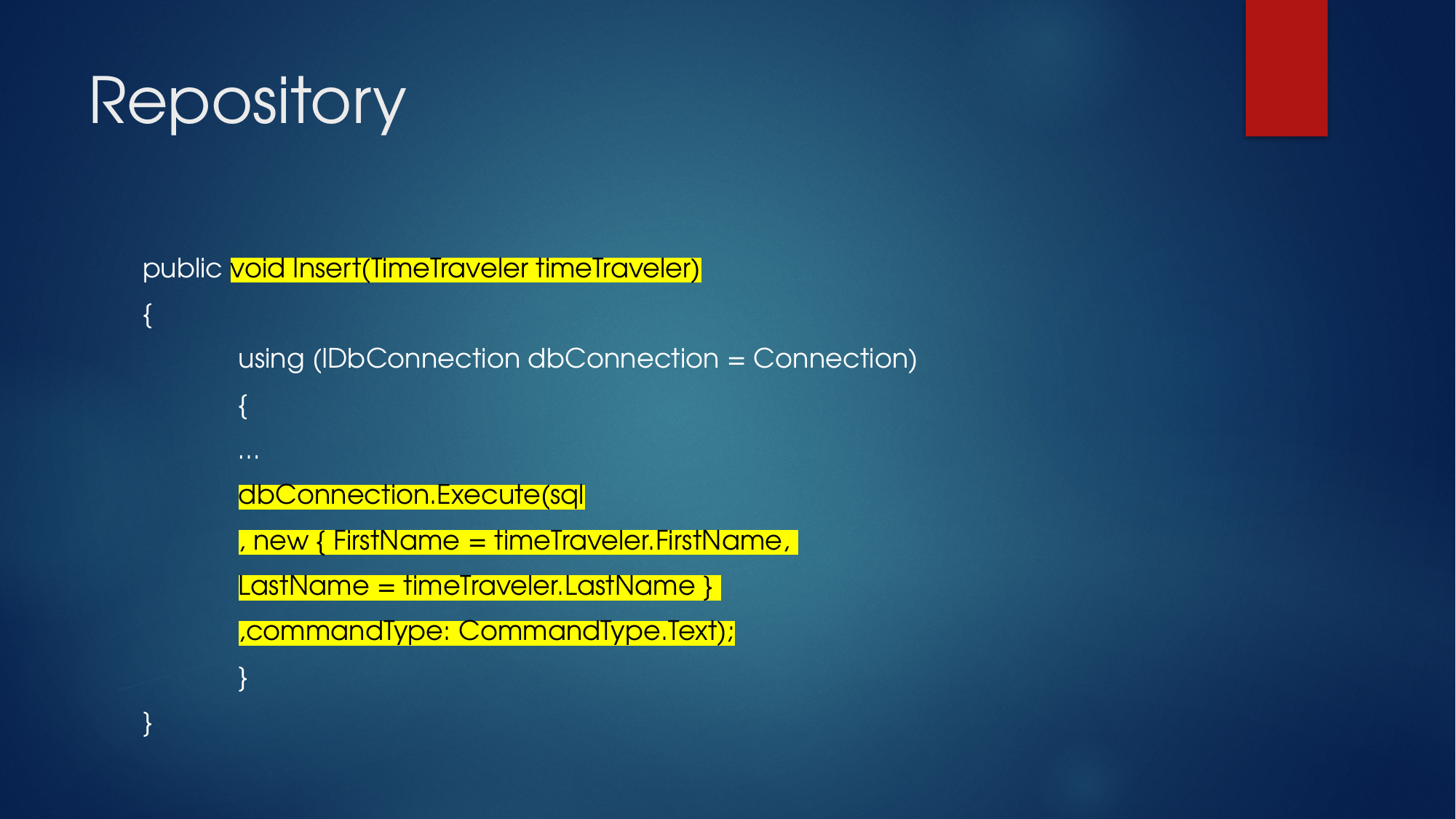

# Repository
public void Insert(TimeTraveler timeTraveler)
{
	using (IDbConnection dbConnection = Connection)
	{
		…
		dbConnection.Execute(sql
			, new { FirstName = timeTraveler.FirstName,
				LastName = timeTraveler.LastName }
			,commandType: CommandType.Text);
	}
}